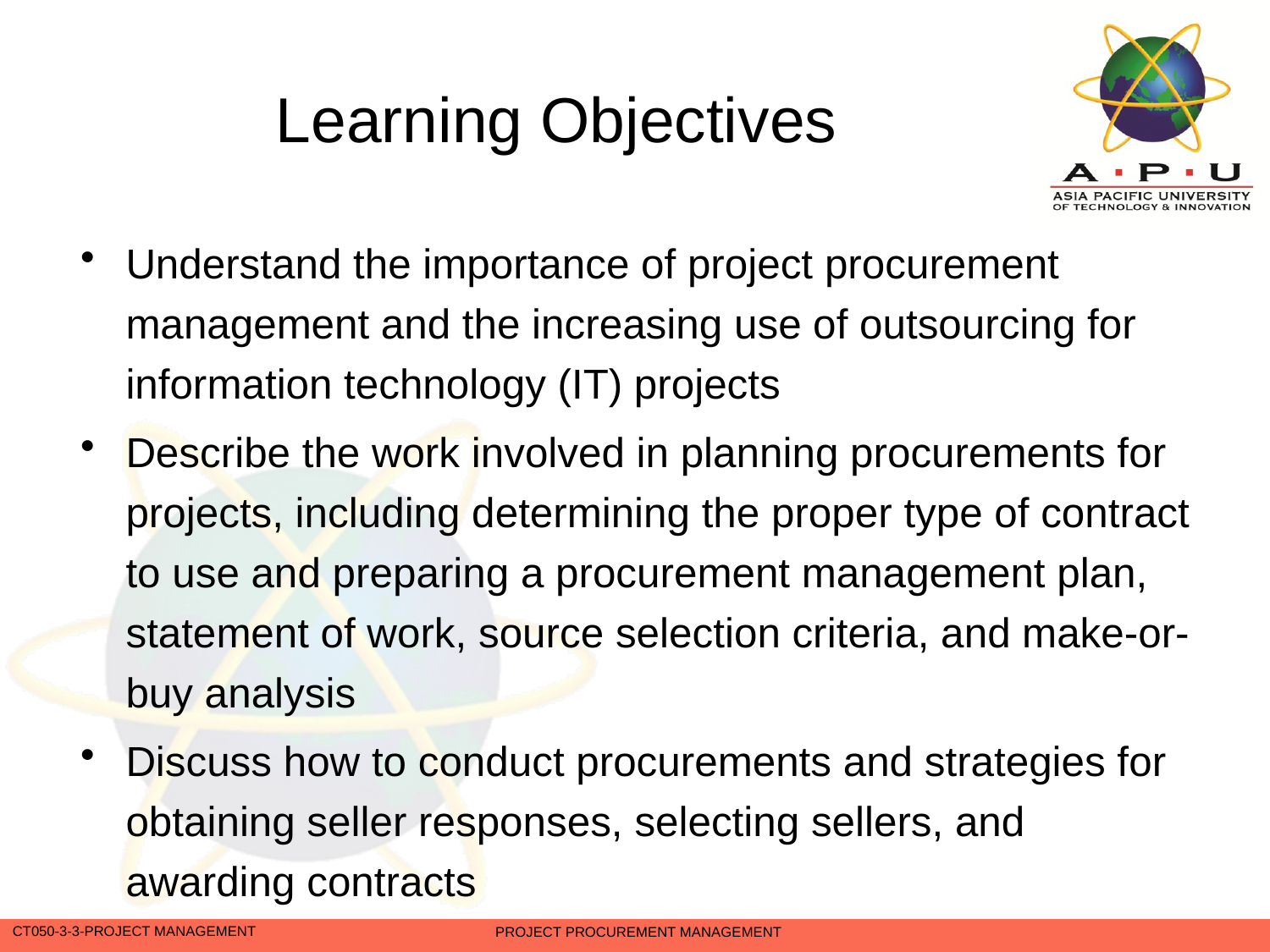

# Learning Objectives
Understand the importance of project procurement management and the increasing use of outsourcing for information technology (IT) projects
Describe the work involved in planning procurements for projects, including determining the proper type of contract to use and preparing a procurement management plan, statement of work, source selection criteria, and make-or-buy analysis
Discuss how to conduct procurements and strategies for obtaining seller responses, selecting sellers, and awarding contracts